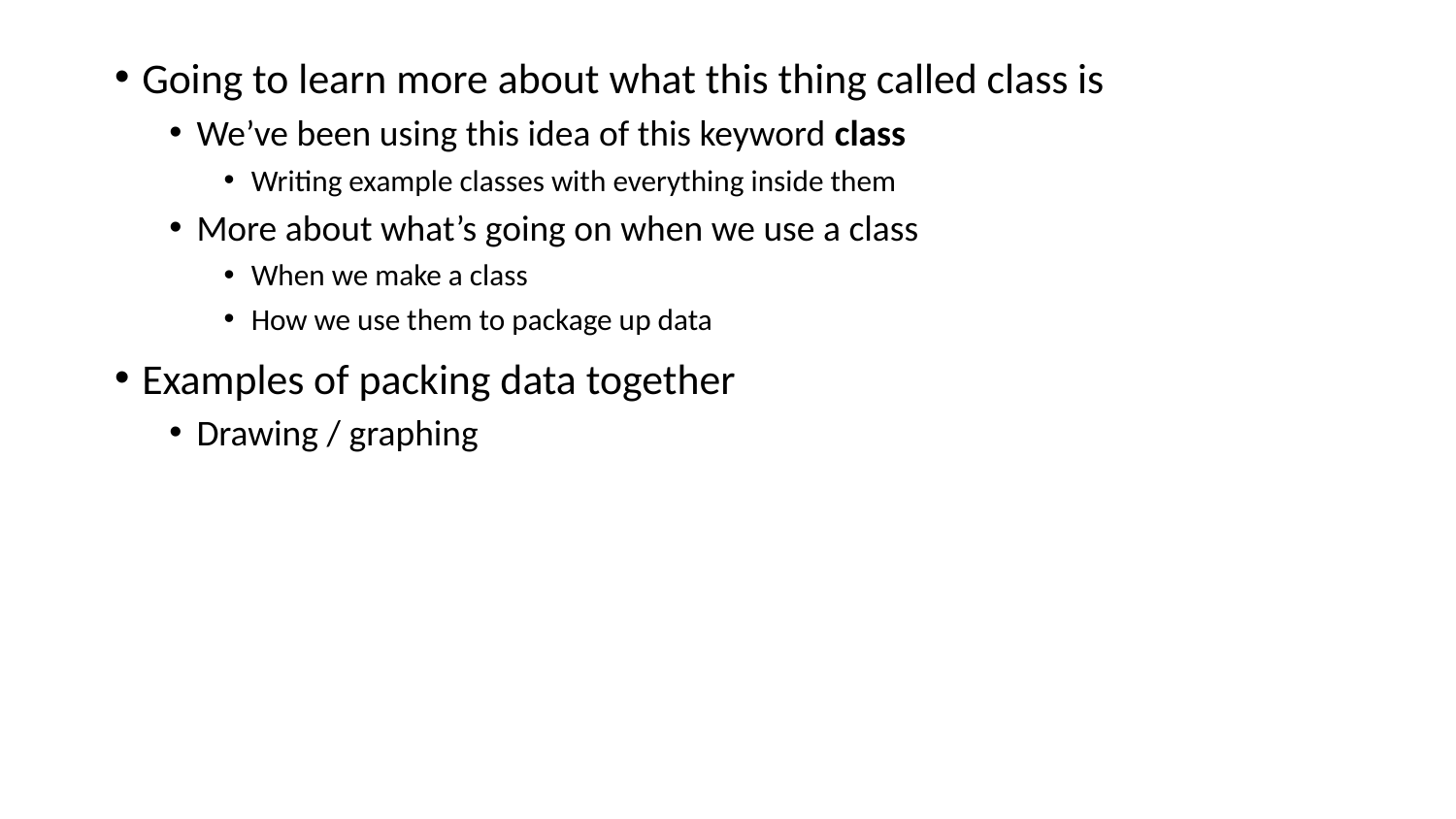

Going to learn more about what this thing called class is
We’ve been using this idea of this keyword class
Writing example classes with everything inside them
More about what’s going on when we use a class
When we make a class
How we use them to package up data
Examples of packing data together
Drawing / graphing